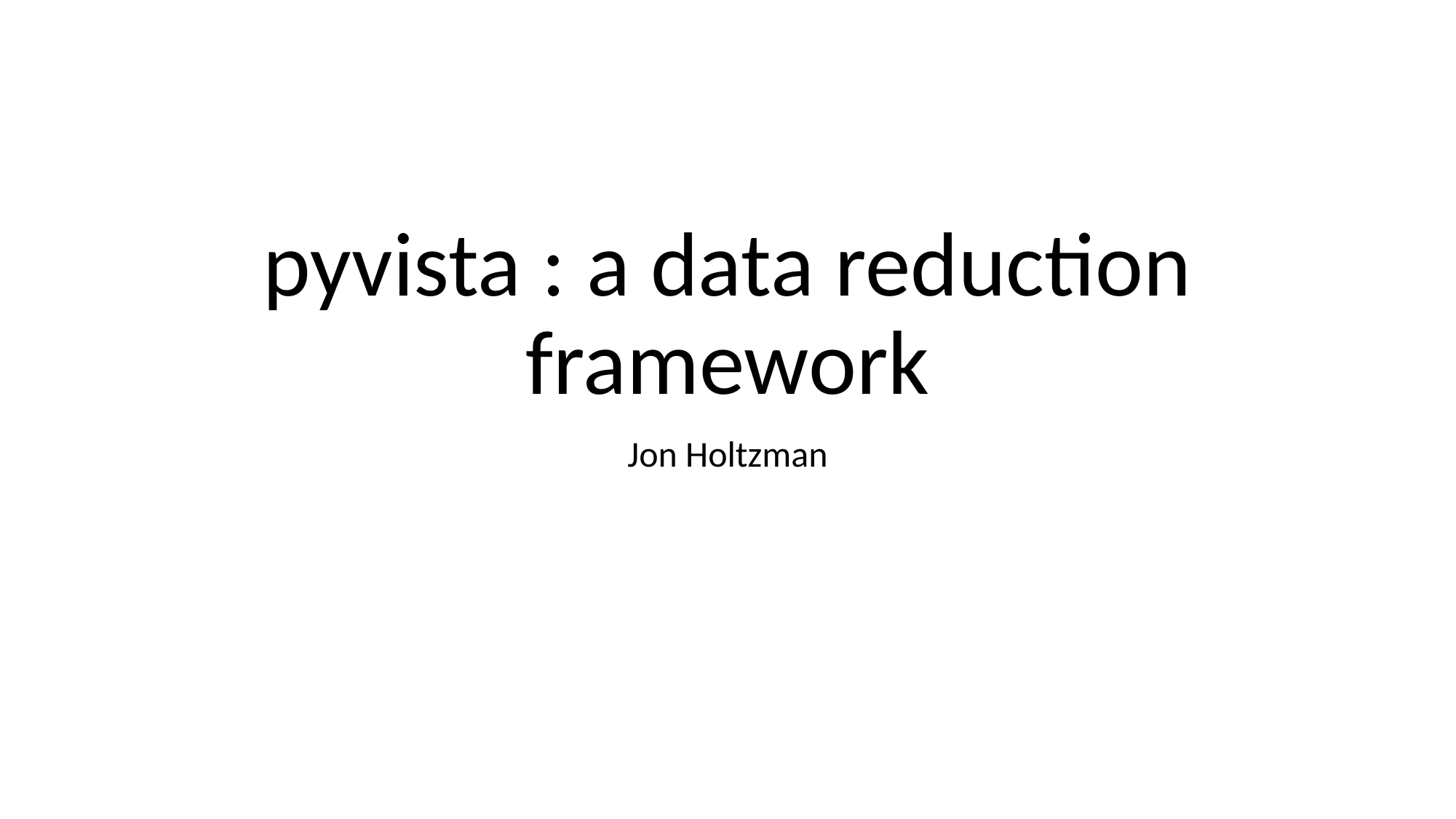

# pyvista : a data reduction framework
Jon Holtzman